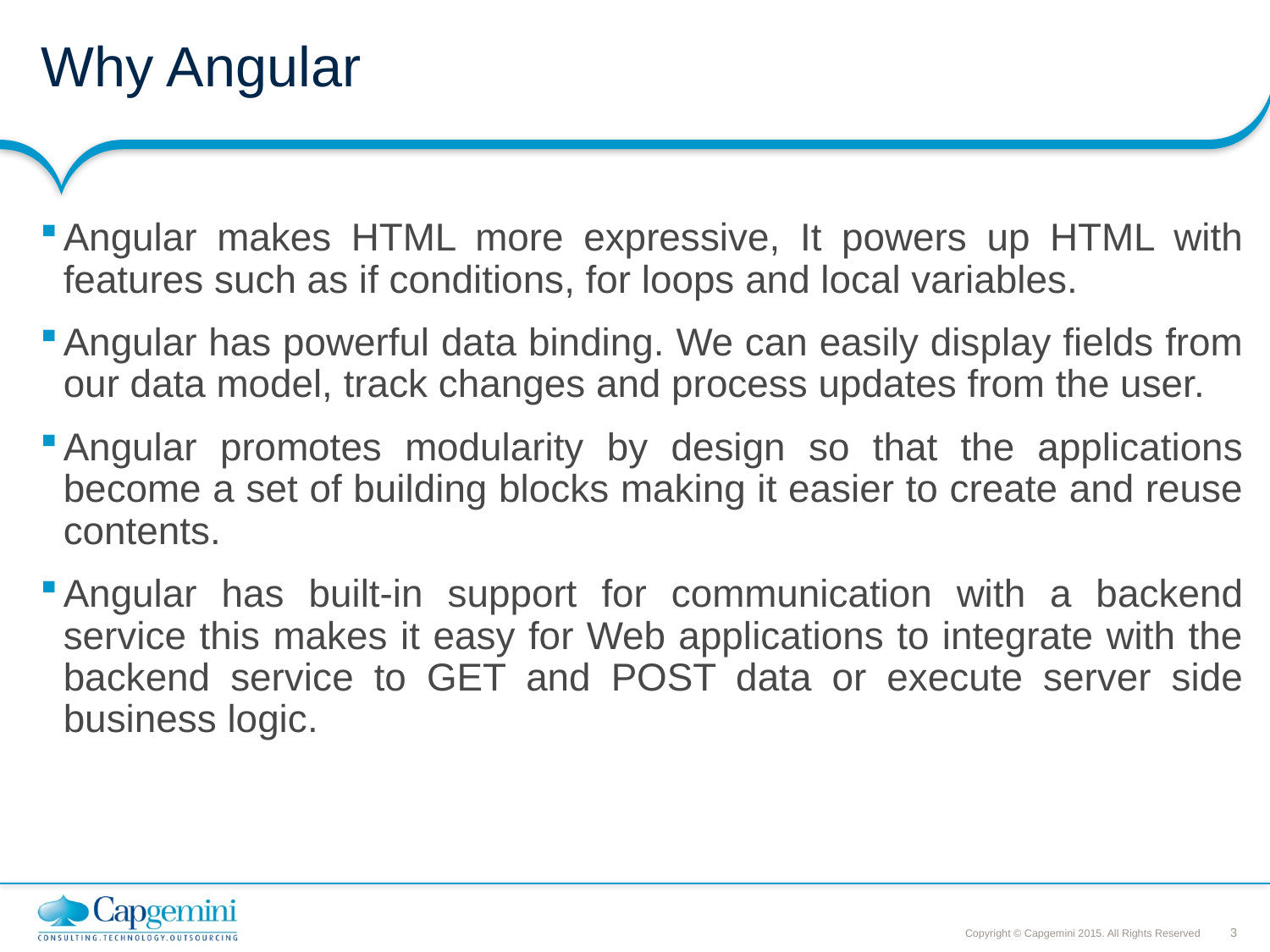

# Why Angular
Angular makes HTML more expressive, It powers up HTML with features such as if conditions, for loops and local variables.
Angular has powerful data binding. We can easily display fields from our data model, track changes and process updates from the user.
Angular promotes modularity by design so that the applications become a set of building blocks making it easier to create and reuse contents.
Angular has built-in support for communication with a backend service this makes it easy for Web applications to integrate with the backend service to GET and POST data or execute server side business logic.